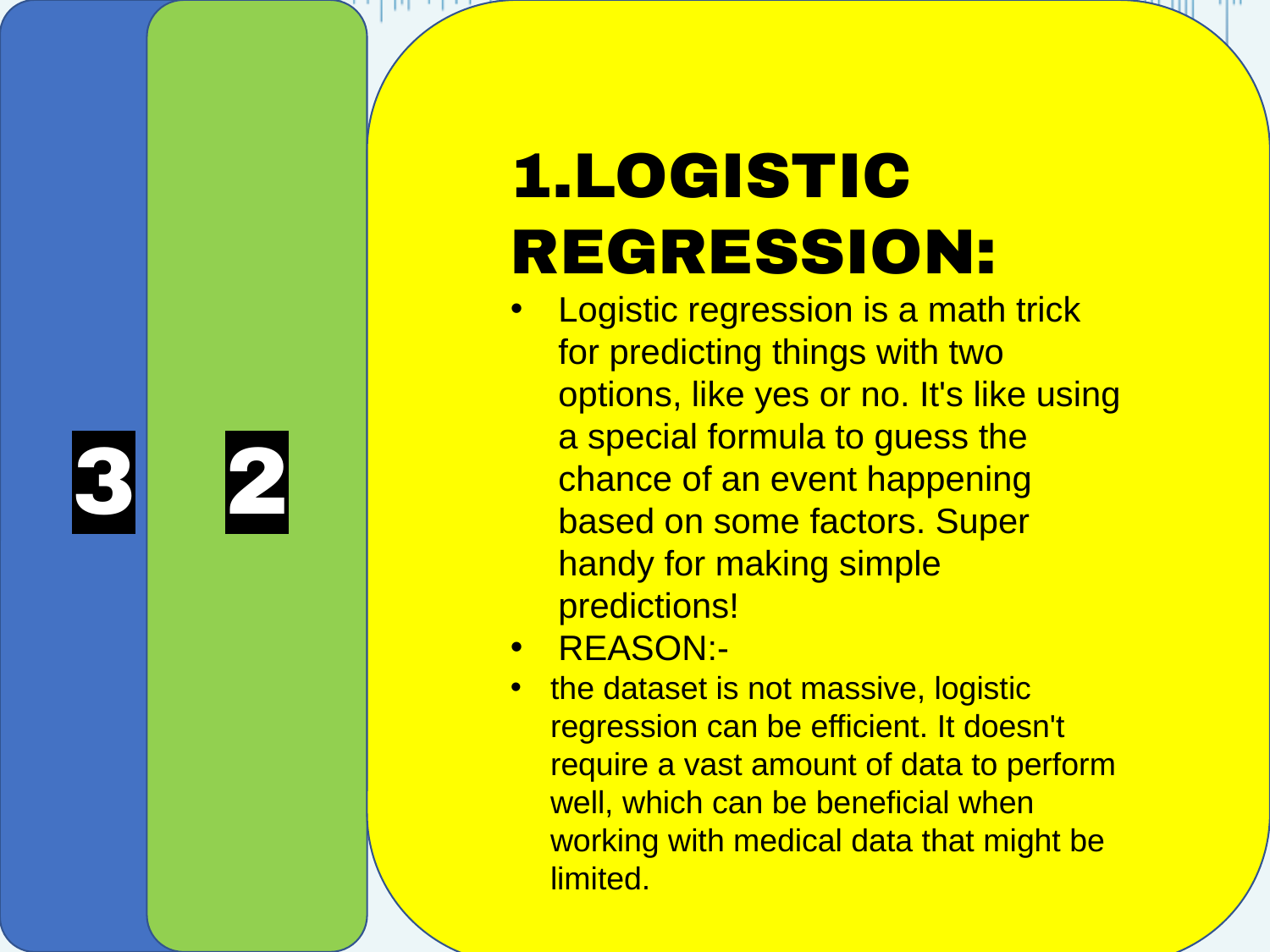

3
2

1.LOGISTIC REGRESSION:
Logistic regression is a math trick for predicting things with two options, like yes or no. It's like using a special formula to guess the chance of an event happening based on some factors. Super handy for making simple predictions!
REASON:-
the dataset is not massive, logistic regression can be efficient. It doesn't require a vast amount of data to perform well, which can be beneficial when working with medical data that might be limited.